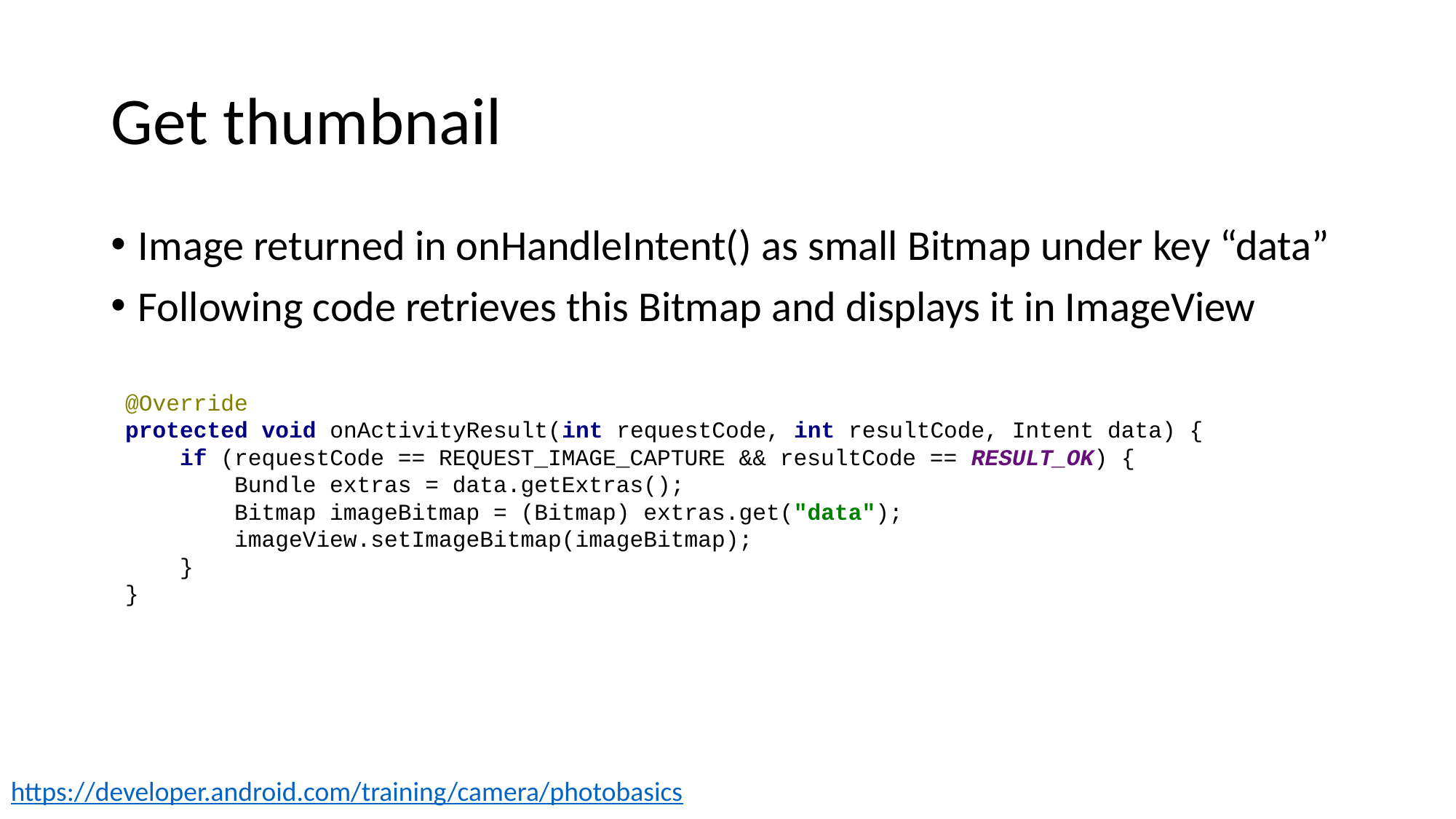

# Get thumbnail
Image returned in onHandleIntent() as small Bitmap under key “data”
Following code retrieves this Bitmap and displays it in ImageView

@Override
protected void onActivityResult(int requestCode, int resultCode, Intent data) {
    if (requestCode == REQUEST_IMAGE_CAPTURE && resultCode == RESULT_OK) {
        Bundle extras = data.getExtras();
        Bitmap imageBitmap = (Bitmap) extras.get("data");
        imageView.setImageBitmap(imageBitmap);
    }
}
https://developer.android.com/training/camera/photobasics